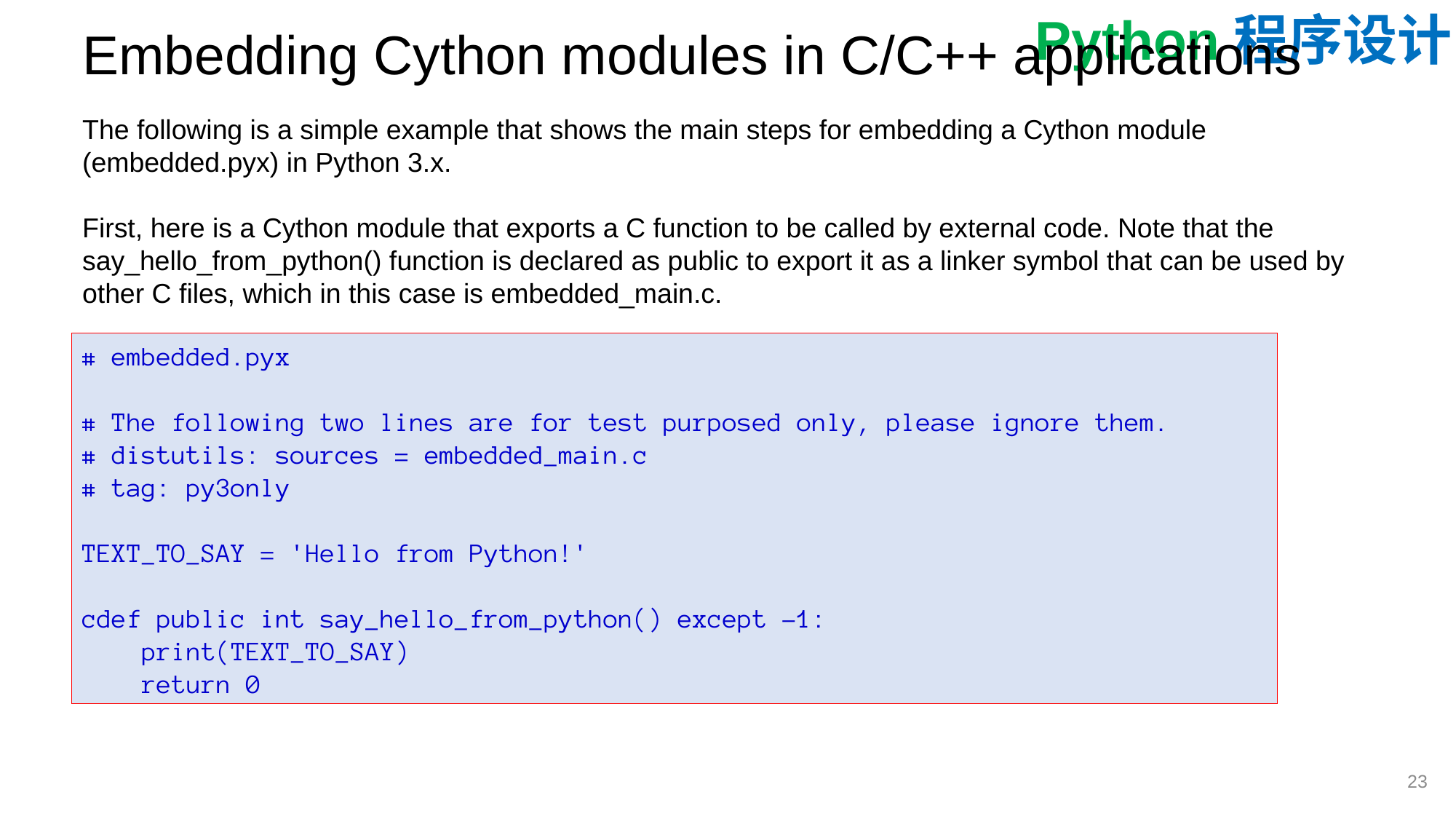

# Embedding Cython modules in C/C++ applications
The following is a simple example that shows the main steps for embedding a Cython module (embedded.pyx) in Python 3.x.

First, here is a Cython module that exports a C function to be called by external code. Note that the say_hello_from_python() function is declared as public to export it as a linker symbol that can be used by other C files, which in this case is embedded_main.c.
# embedded.pyx

# The following two lines are for test purposed only, please ignore them.
# distutils: sources = embedded_main.c
# tag: py3only

TEXT_TO_SAY = 'Hello from Python!'

cdef public int say_hello_from_python() except -1:
    print(TEXT_TO_SAY)
    return 0
23